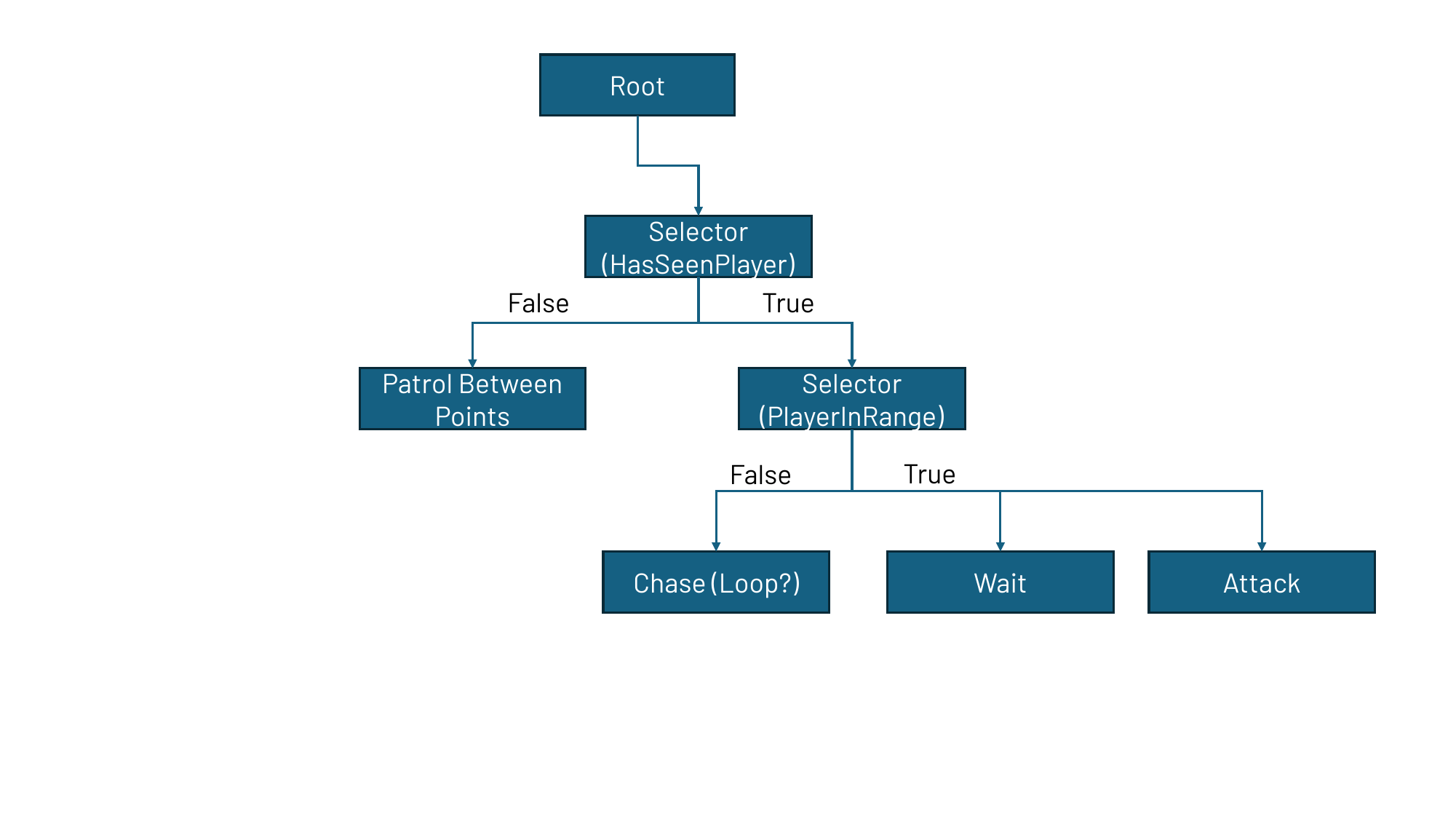

Root
Selector (HasSeenPlayer)
False
True
Patrol Between Points
Selector (PlayerInRange)
True
False
Chase (Loop?)
Wait
Attack